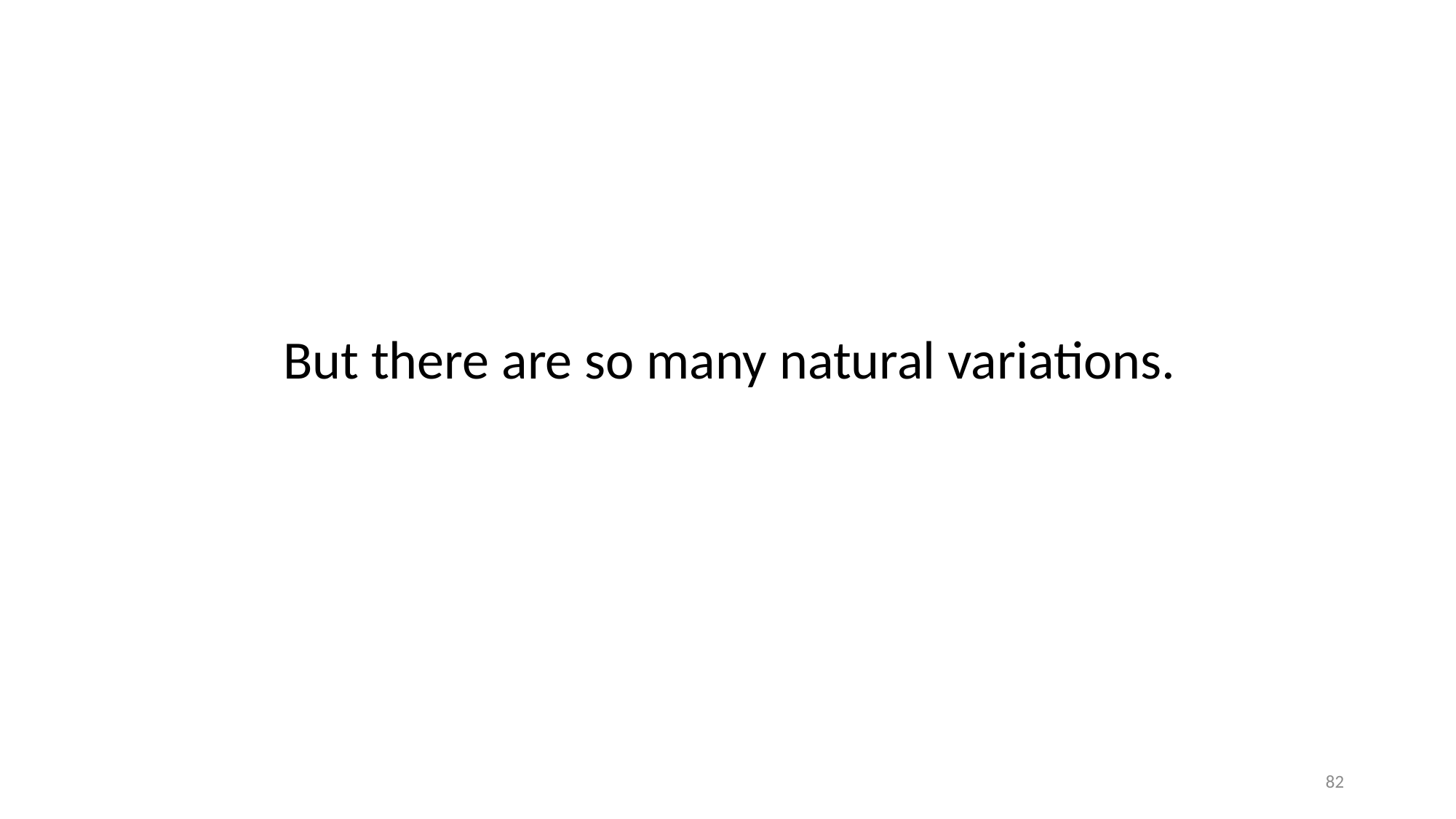

# But there are so many natural variations.
82